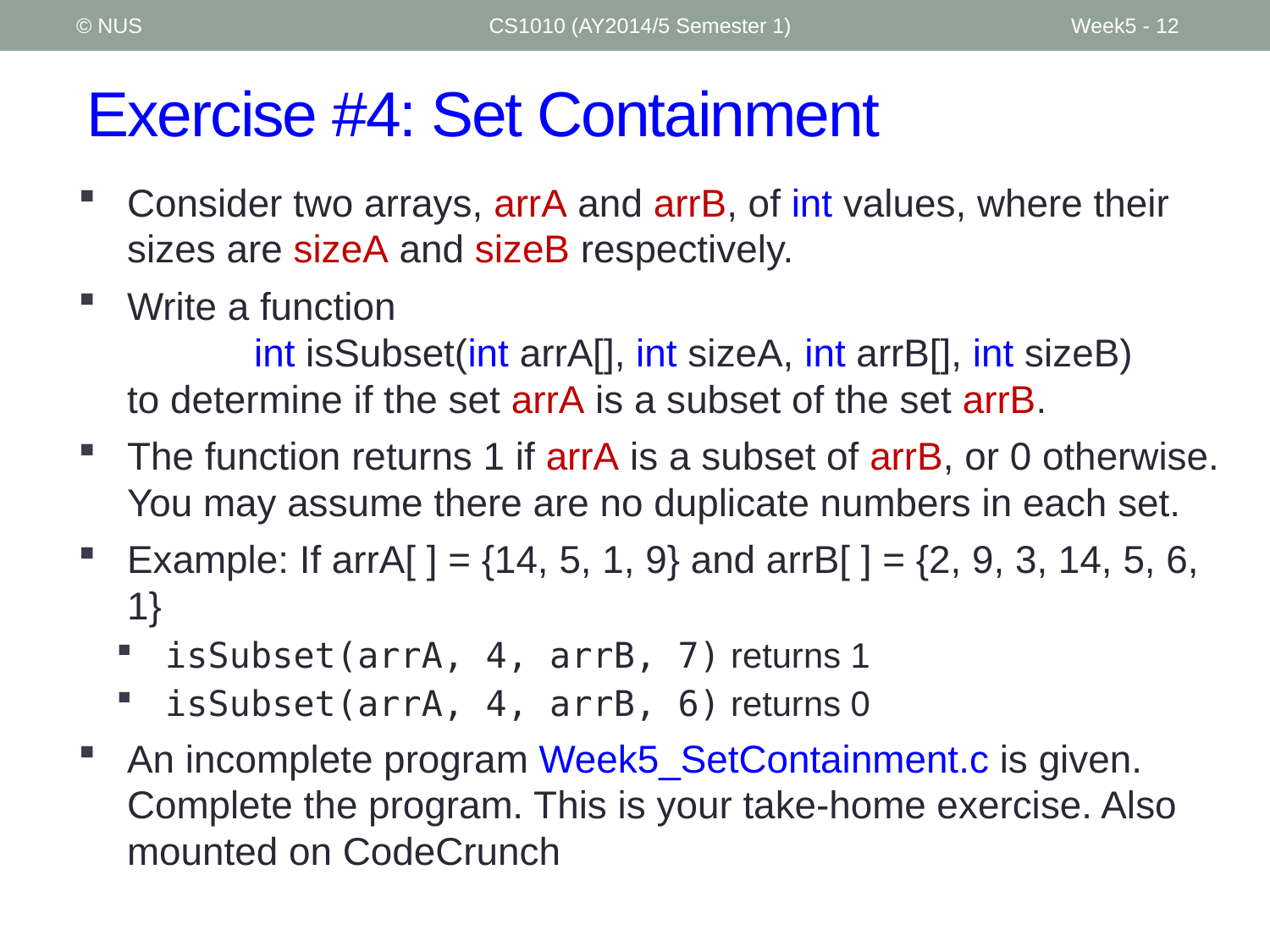

© NUS
CS1010 (AY2014/5 Semester 1)
Week5 - 12
# Exercise #4: Set Containment
Consider two arrays, arrA and arrB, of int values, where their sizes are sizeA and sizeB respectively.
Write a function
 	int isSubset(int arrA[], int sizeA, int arrB[], int sizeB)
to determine if the set arrA is a subset of the set arrB.
The function returns 1 if arrA is a subset of arrB, or 0 otherwise. You may assume there are no duplicate numbers in each set.
Example: If arrA[ ] = {14, 5, 1, 9} and arrB[ ] = {2, 9, 3, 14, 5, 6, 1}
isSubset(arrA, 4, arrB, 7) returns 1
isSubset(arrA, 4, arrB, 6) returns 0
An incomplete program Week5_SetContainment.c is given. Complete the program. This is your take-home exercise. Also mounted on CodeCrunch